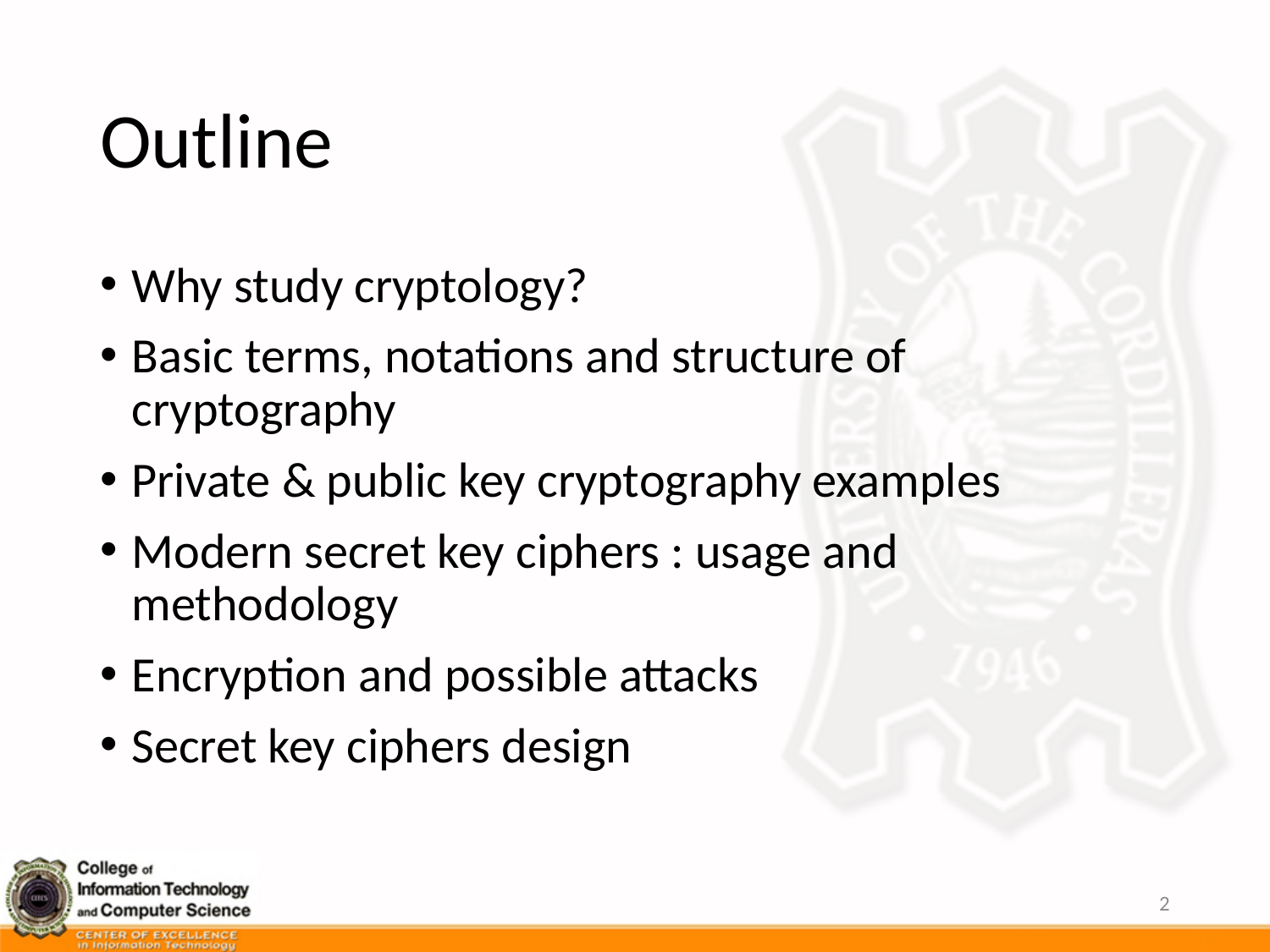

# Outline
Why study cryptology?
Basic terms, notations and structure of cryptography
Private & public key cryptography examples
Modern secret key ciphers : usage and methodology
Encryption and possible attacks
Secret key ciphers design
2